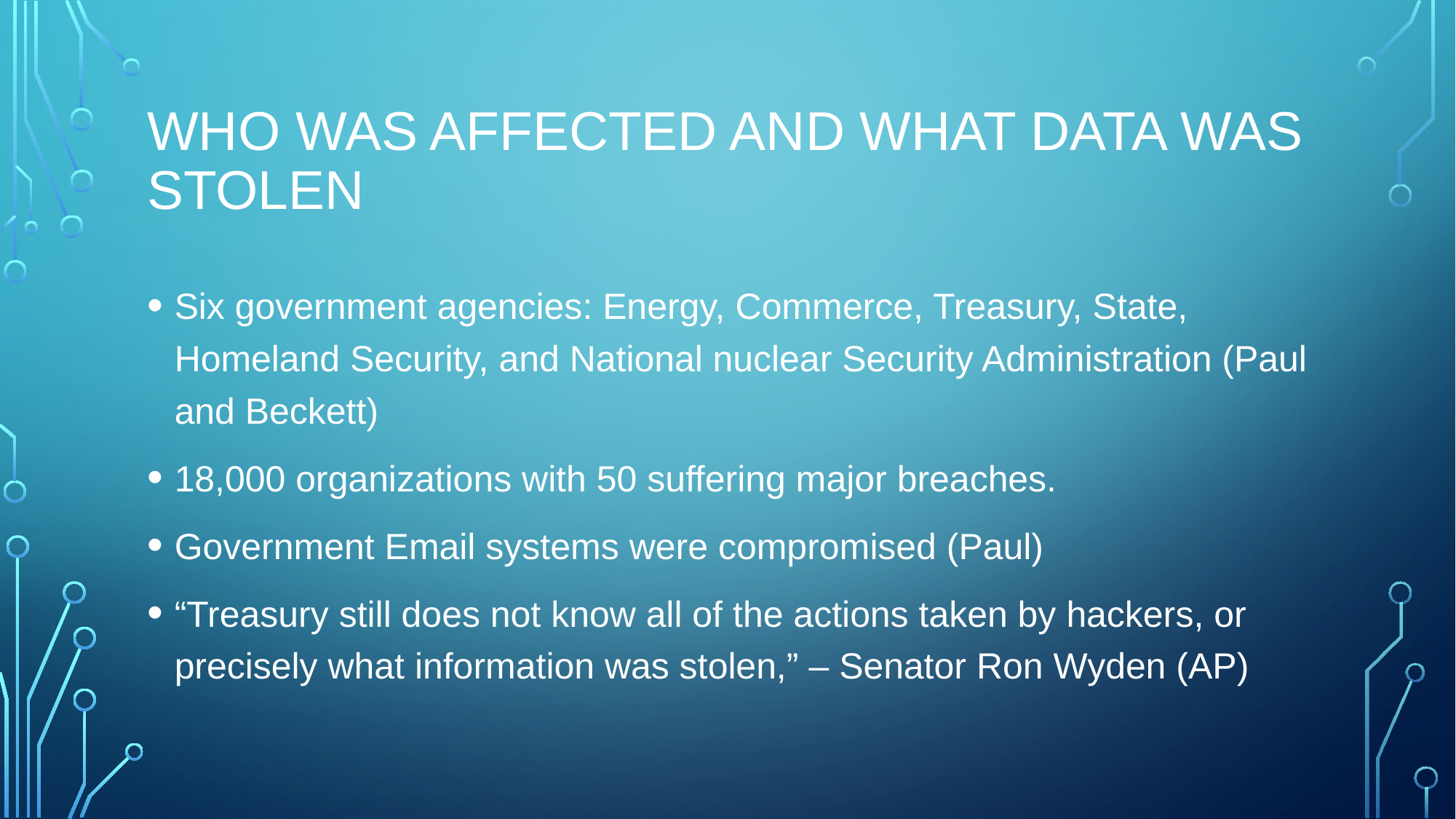

# Who was affected and what data was stolen
Six government agencies: Energy, Commerce, Treasury, State, Homeland Security, and National nuclear Security Administration (Paul and Beckett)
18,000 organizations with 50 suffering major breaches.
Government Email systems were compromised (Paul)
“Treasury still does not know all of the actions taken by hackers, or precisely what information was stolen,” – Senator Ron Wyden (AP)